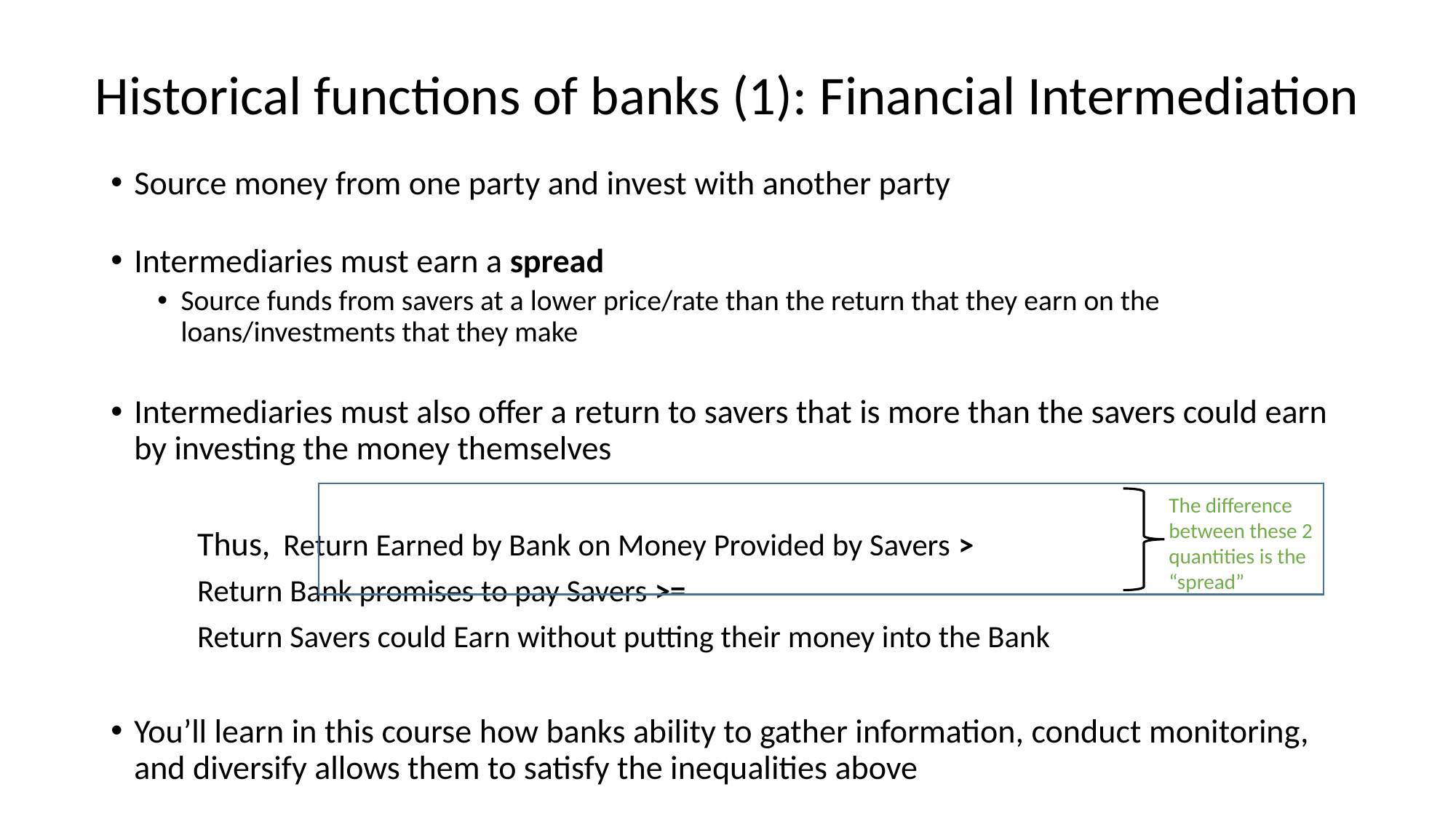

# Historical functions of banks (1): Financial Intermediation
Source money from one party and invest with another party

Intermediaries must earn a spread
Source funds from savers at a lower price/rate than the return that they earn on the loans/investments that they make

Intermediaries must also offer a return to savers that is more than the savers could earn by investing the money themselves

	Thus, 	Return Earned by Bank on Money Provided by Savers >
		Return Bank promises to pay Savers >=
		Return Savers could Earn without putting their money into the Bank

You’ll learn in this course how banks ability to gather information, conduct monitoring, and diversify allows them to satisfy the inequalities above

The difference between these 2 quantities is the “spread”